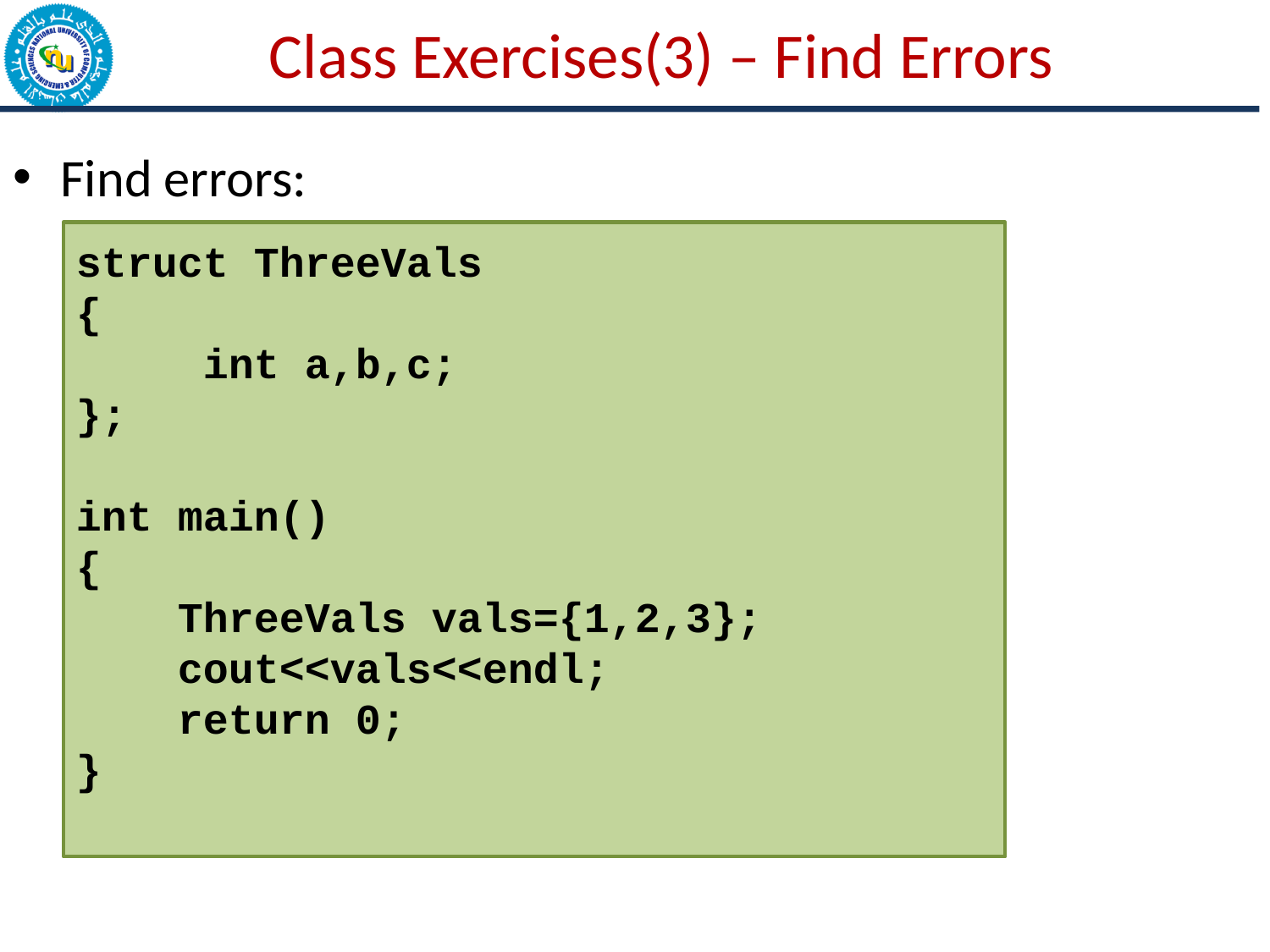

# Class Exercises(3) – Find Errors

Find errors:

struct ThreeVals
{
	int a,b,c;
};

int main()
{
    ThreeVals vals={1,2,3};
    cout<<vals<<endl;
    return 0;
}